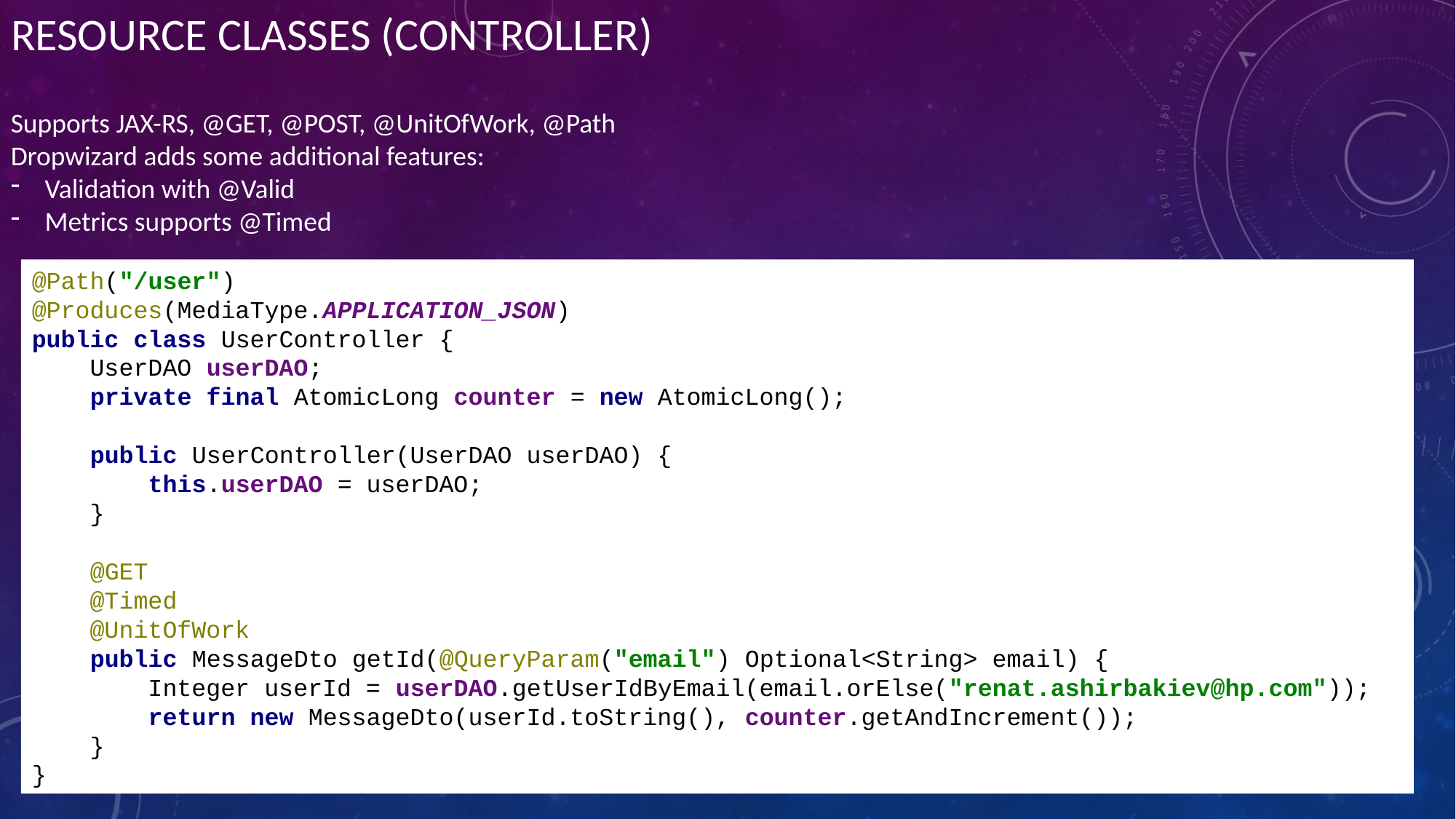

# Resource classes (controller)
Supports JAX-RS, @GET, @POST, @UnitOfWork, @Path Dropwizard adds some additional features:
Validation with @Valid
Metrics supports @Timed
@Path("/user")
@Produces(MediaType.APPLICATION_JSON)
public class UserController {
    UserDAO userDAO;
    private final AtomicLong counter = new AtomicLong();
    public UserController(UserDAO userDAO) {
        this.userDAO = userDAO;
    }
    @GET
    @Timed
    @UnitOfWork
    public MessageDto getId(@QueryParam("email") Optional<String> email) {
        Integer userId = userDAO.getUserIdByEmail(email.orElse("renat.ashirbakiev@hp.com"));
        return new MessageDto(userId.toString(), counter.getAndIncrement());
    }
}
26